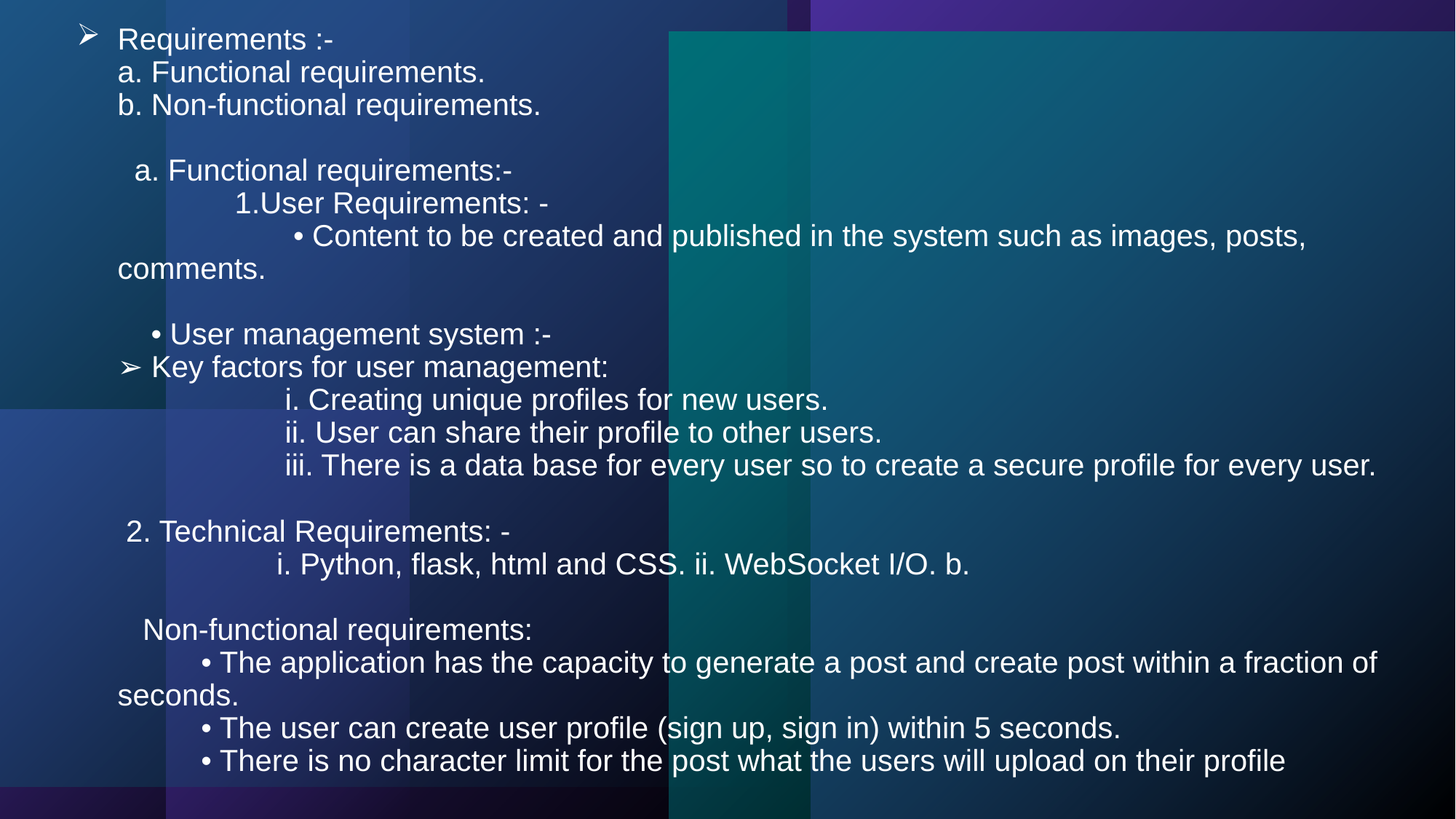

# Requirements :- a. Functional requirements. b. Non-functional requirements. a. Functional requirements:- 1.User Requirements: - • Content to be created and published in the system such as images, posts, comments. • User management system :- ➢ Key factors for user management: i. Creating unique profiles for new users. ii. User can share their profile to other users. iii. There is a data base for every user so to create a secure profile for every user. 2. Technical Requirements: - i. Python, flask, html and CSS. ii. WebSocket I/O. b. Non-functional requirements: • The application has the capacity to generate a post and create post within a fraction of seconds. • The user can create user profile (sign up, sign in) within 5 seconds. • There is no character limit for the post what the users will upload on their profile